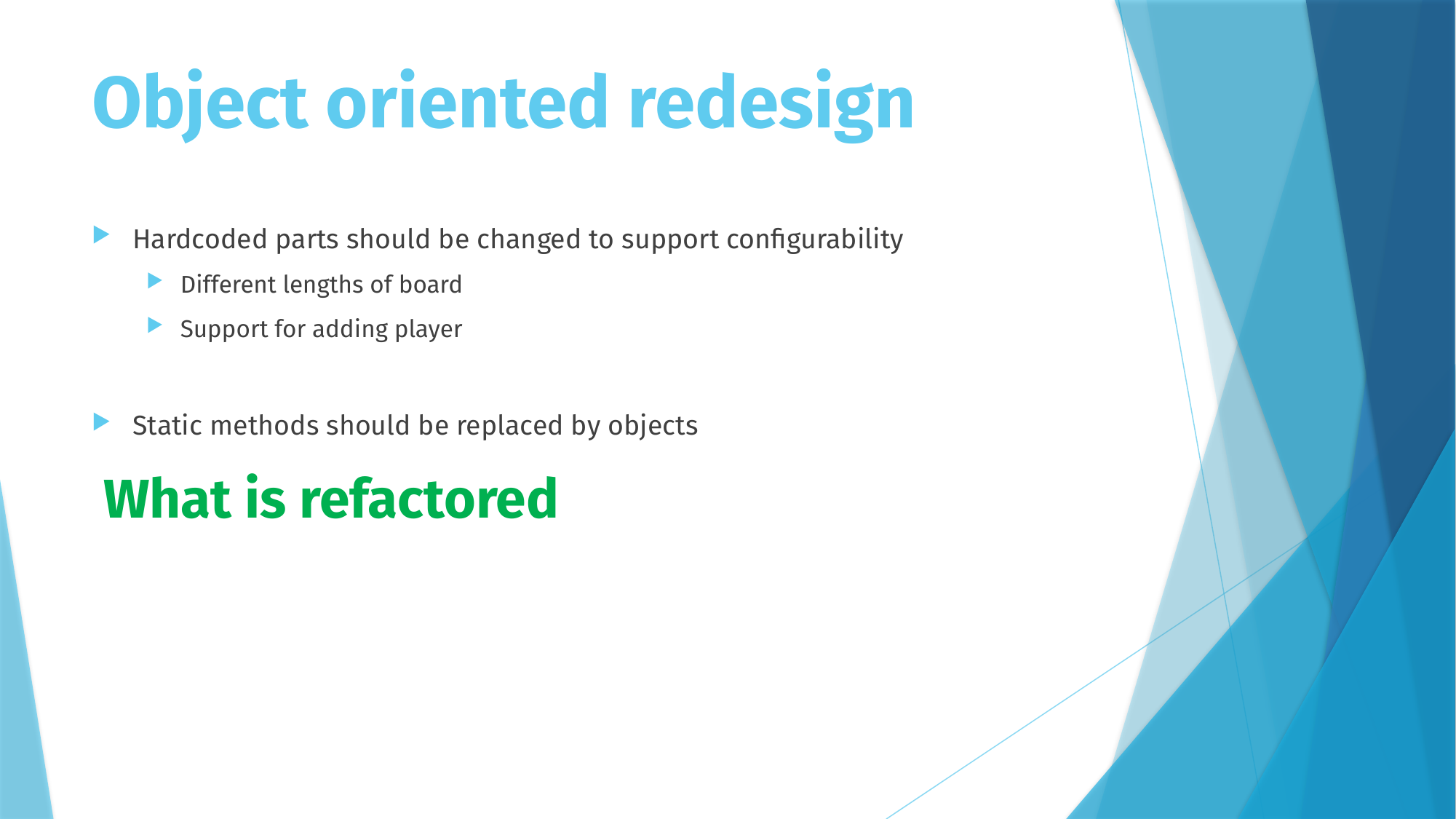

# Object oriented redesign
Hardcoded parts should be changed to support configurability
Different lengths of board
Support for adding player

Static methods should be replaced by objects

What is refactored